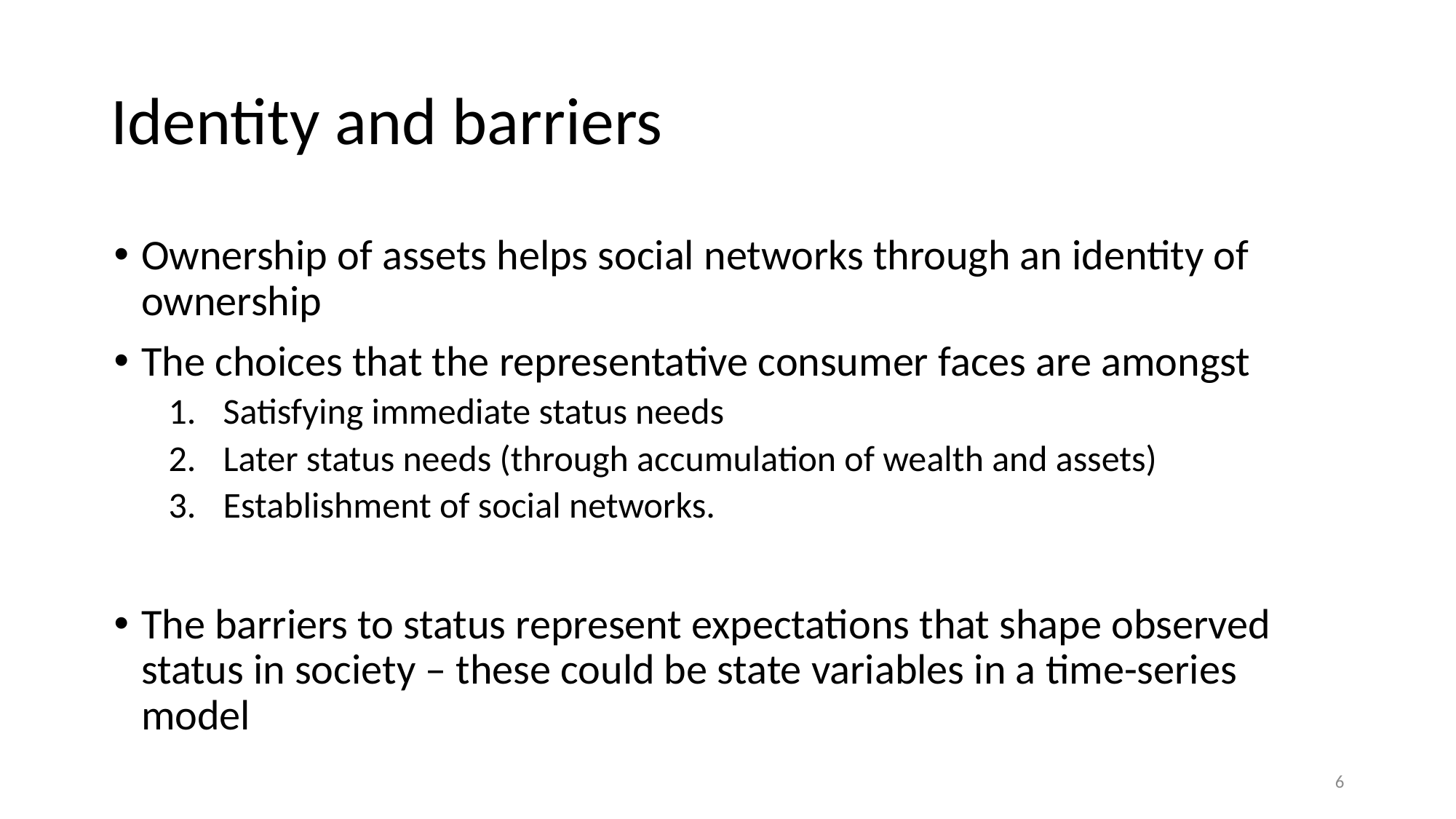

# Identity and barriers
Ownership of assets helps social networks through an identity of ownership
The choices that the representative consumer faces are amongst
Satisfying immediate status needs
Later status needs (through accumulation of wealth and assets)
Establishment of social networks.

The barriers to status represent expectations that shape observed status in society – these could be state variables in a time-series model

6